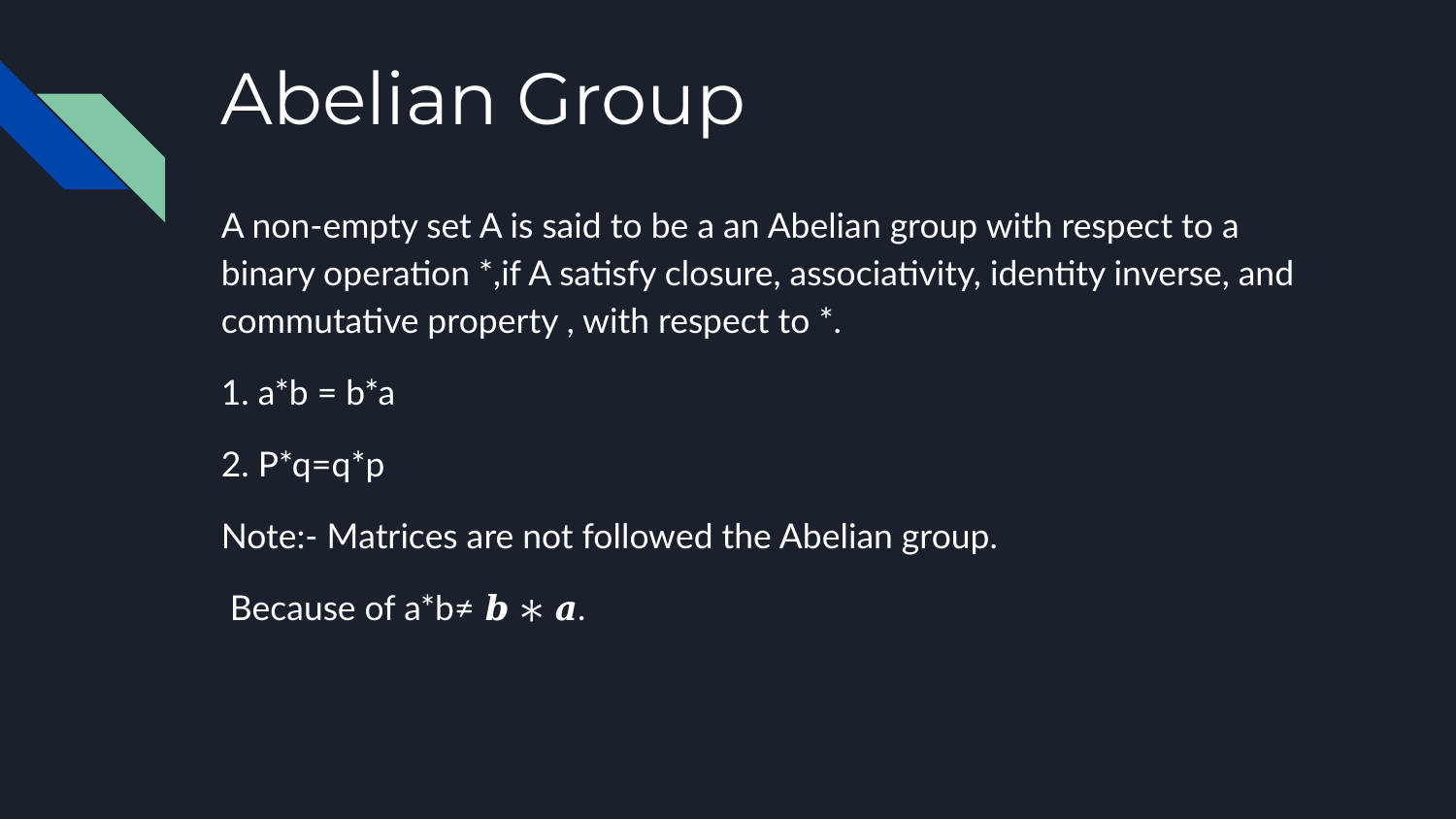

# Abelian Group

A non-empty set A is said to be a an Abelian group with respect to a binary operation *,if A satisfy closure, associativity, identity inverse, and commutative property , with respect to *.
1. a*b = b*a
2. P*q=q*p
Note:- Matrices are not followed the Abelian group.
 Because of a*b≠ 𝒃 ∗ 𝒂.